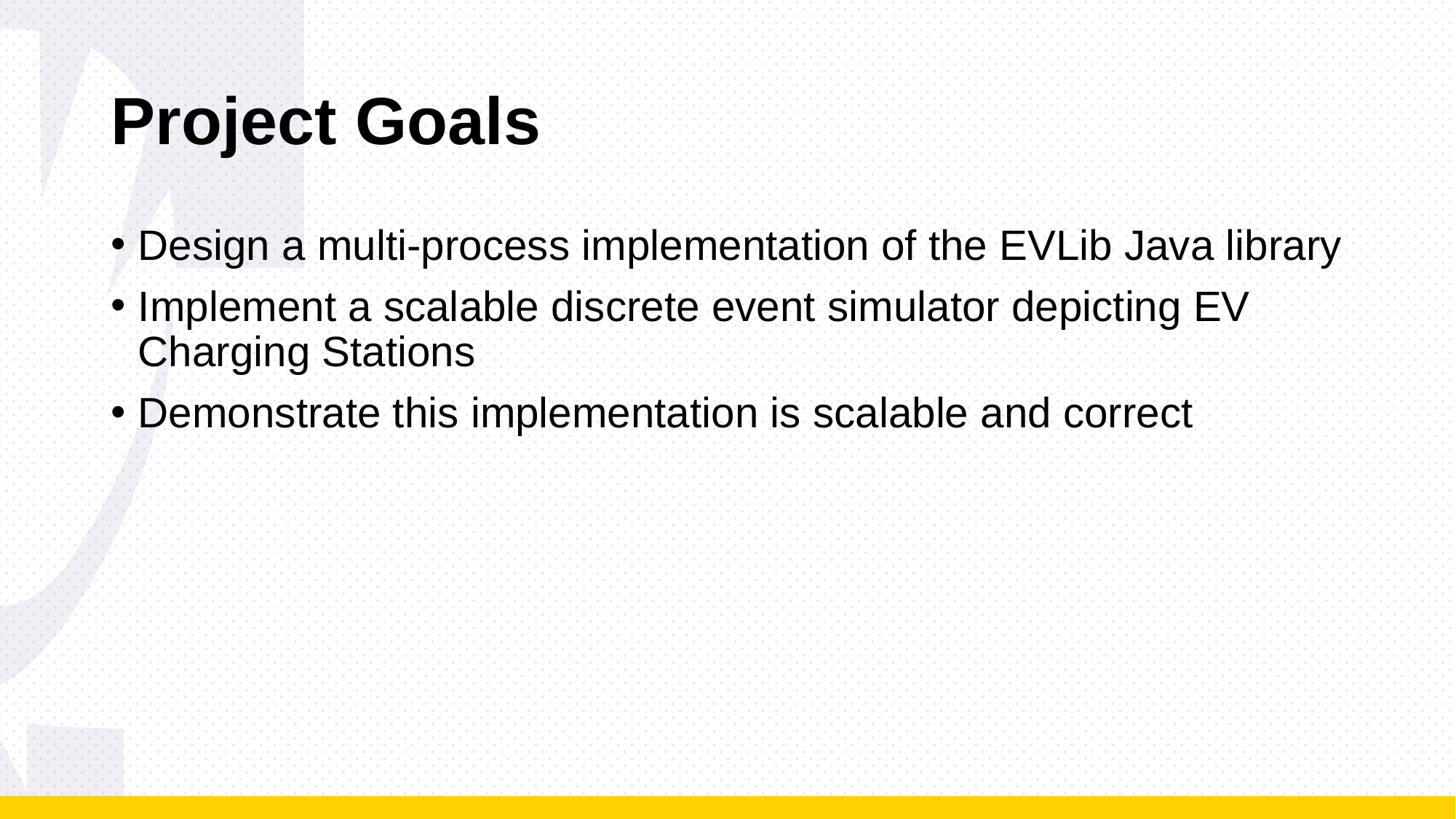

# Project Goals
Design a multi-process implementation of the EVLib Java library
Implement a scalable discrete event simulator depicting EV Charging Stations
Demonstrate this implementation is scalable and correct